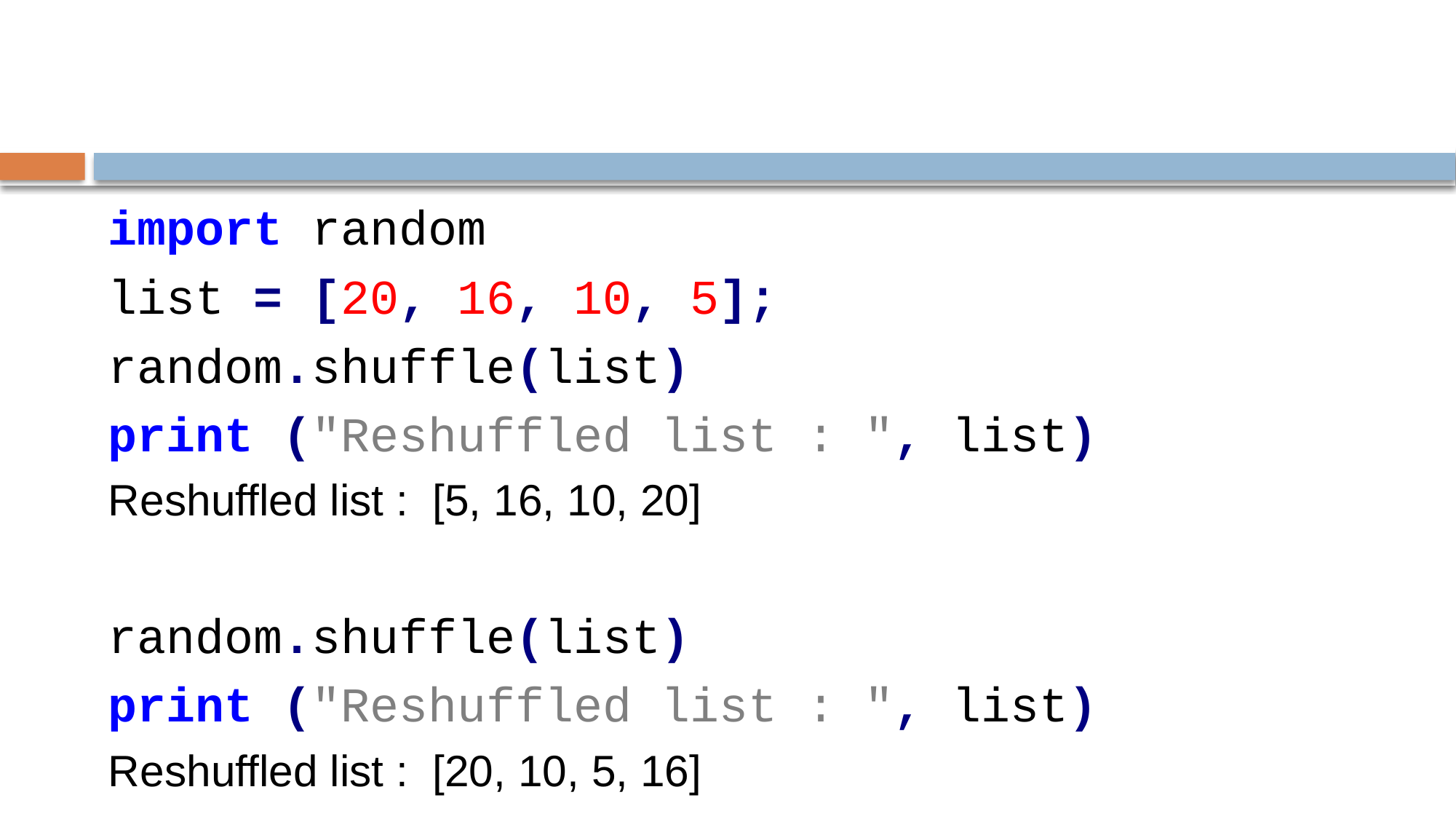

#
import random
list = [20, 16, 10, 5];
random.shuffle(list)
print ("Reshuffled list : ", list)
Reshuffled list :  [5, 16, 10, 20]

random.shuffle(list)
print ("Reshuffled list : ", list)
Reshuffled list :  [20, 10, 5, 16]